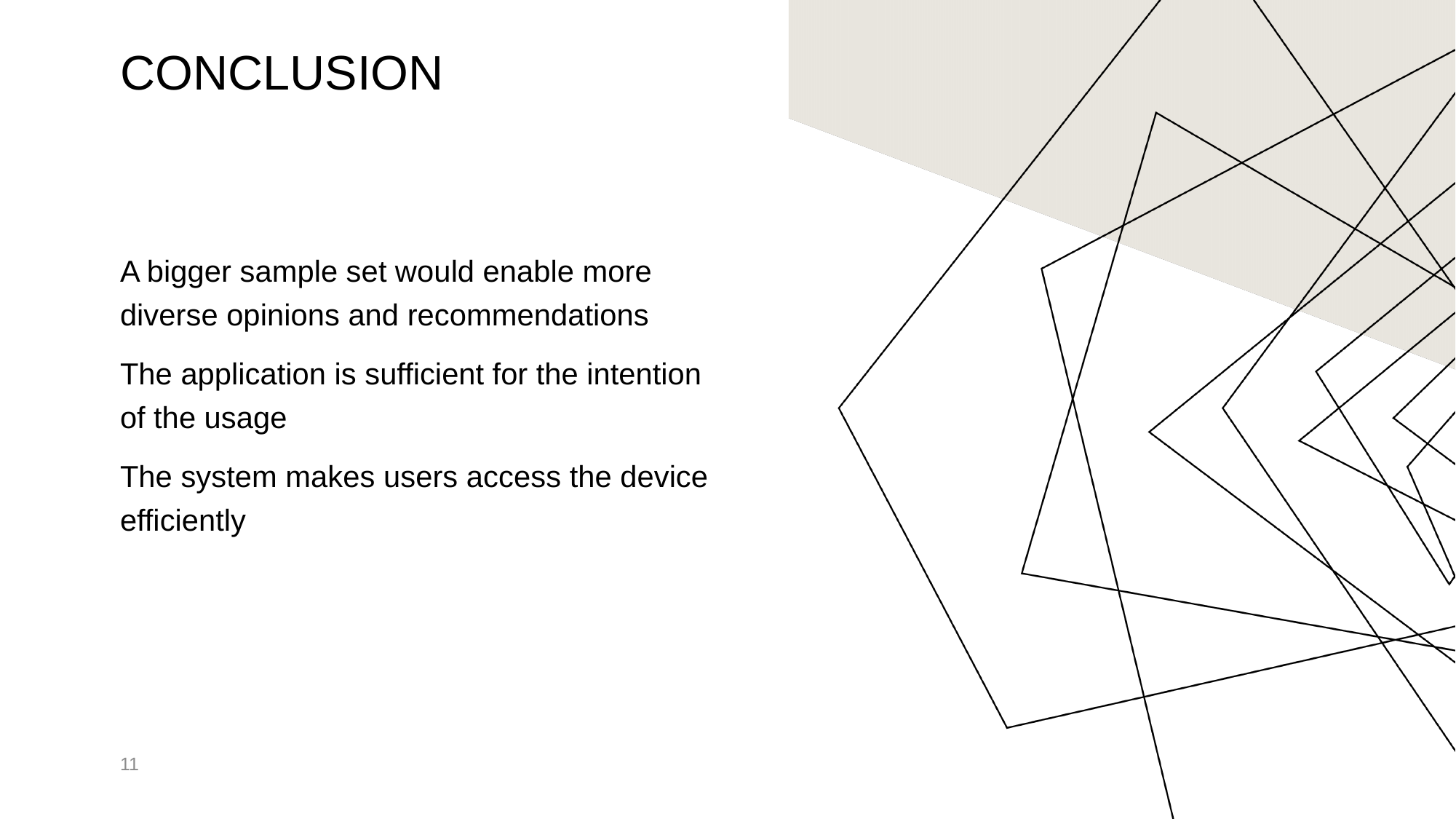

# Conclusion
A bigger sample set would enable more diverse opinions and recommendations
The application is sufficient for the intention of the usage
The system makes users access the device efficiently
11